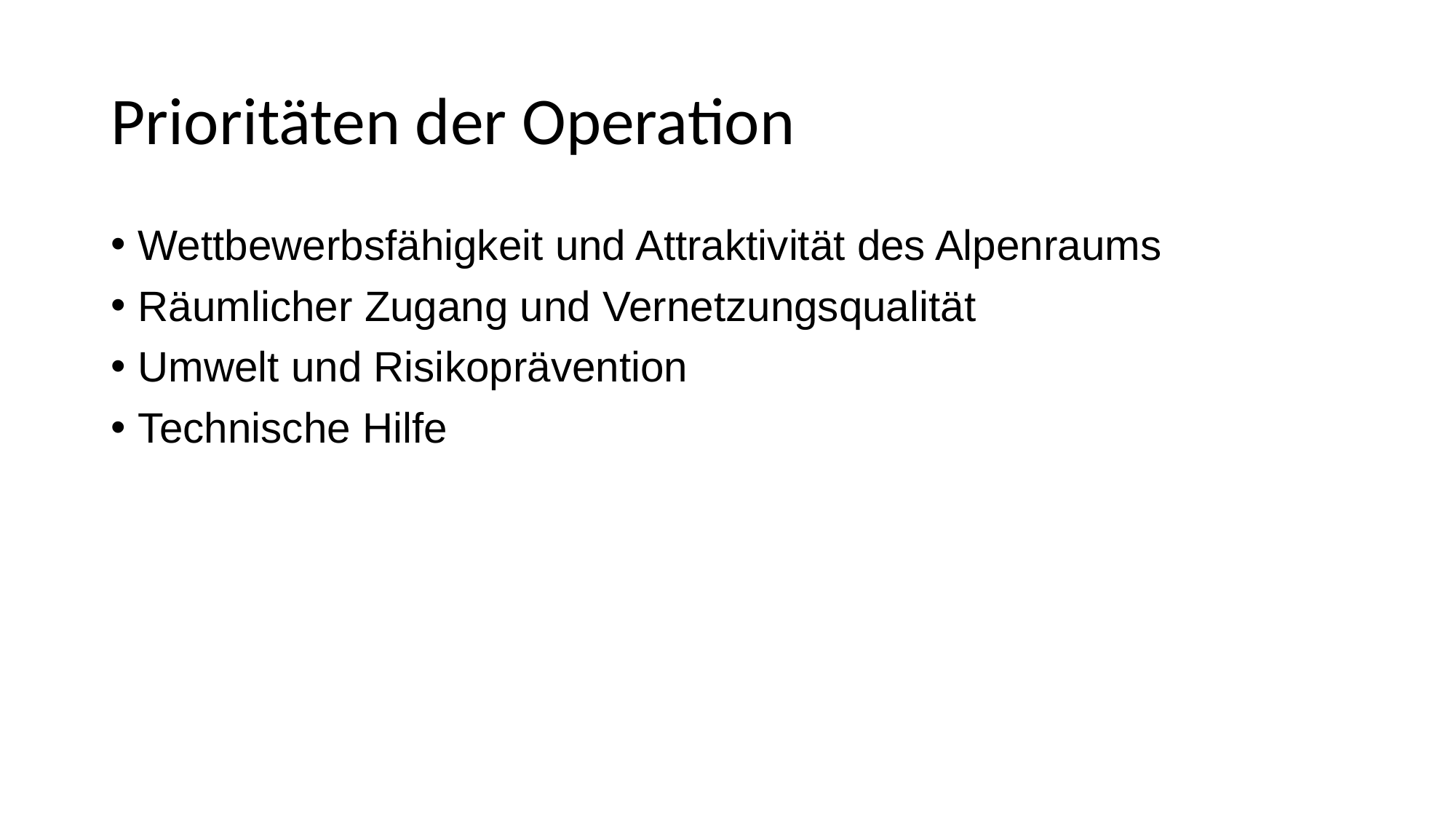

# Prioritäten der Operation
Wettbewerbsfähigkeit und Attraktivität des Alpenraums
Räumlicher Zugang und Vernetzungsqualität
Umwelt und Risikoprävention
Technische Hilfe